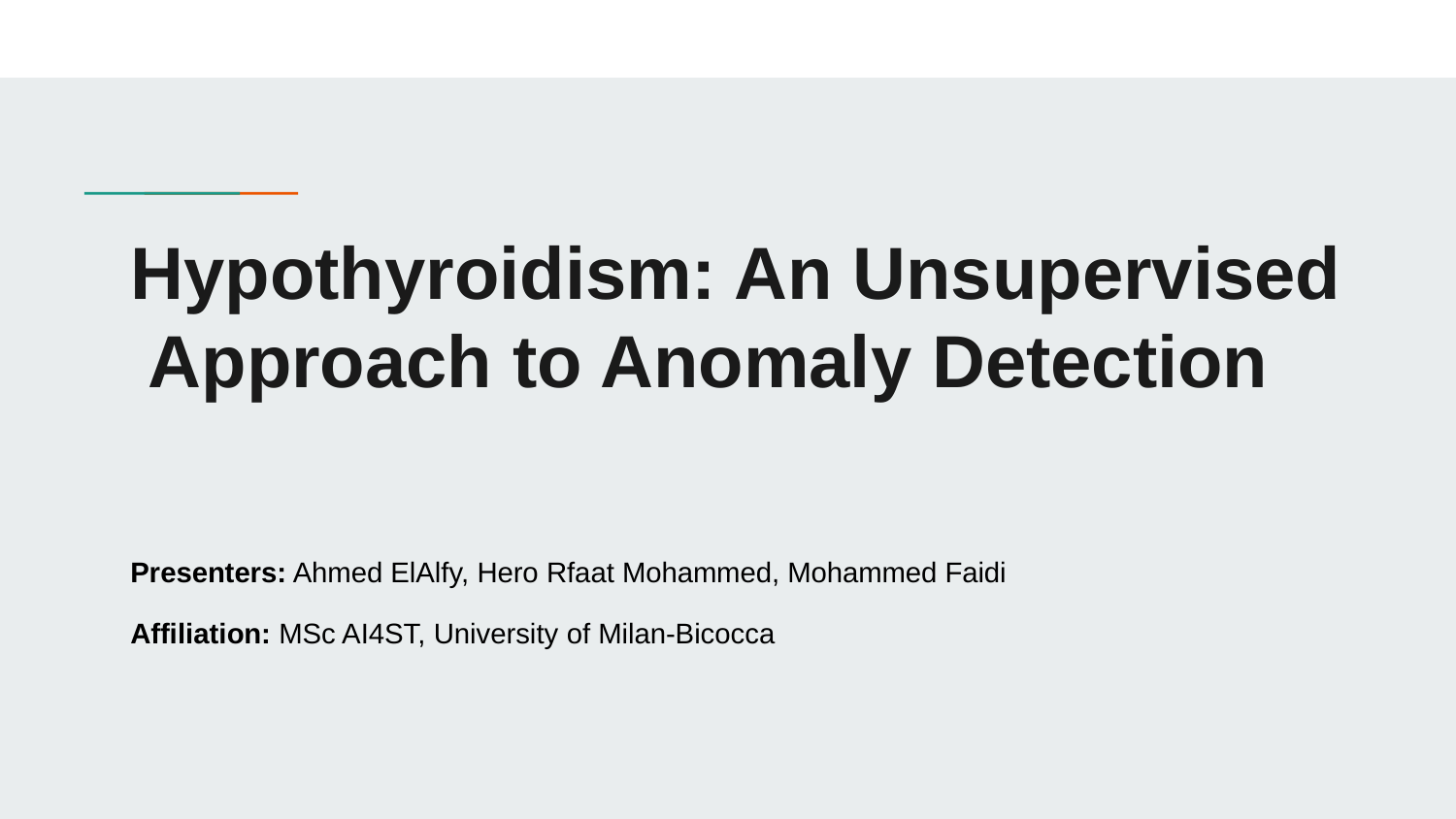

# Hypothyroidism: An Unsupervised  Approach to Anomaly Detection

Presenters: Ahmed ElAlfy, Hero Rfaat Mohammed, Mohammed Faidi
Affiliation: MSc AI4ST, University of Milan-Bicocca